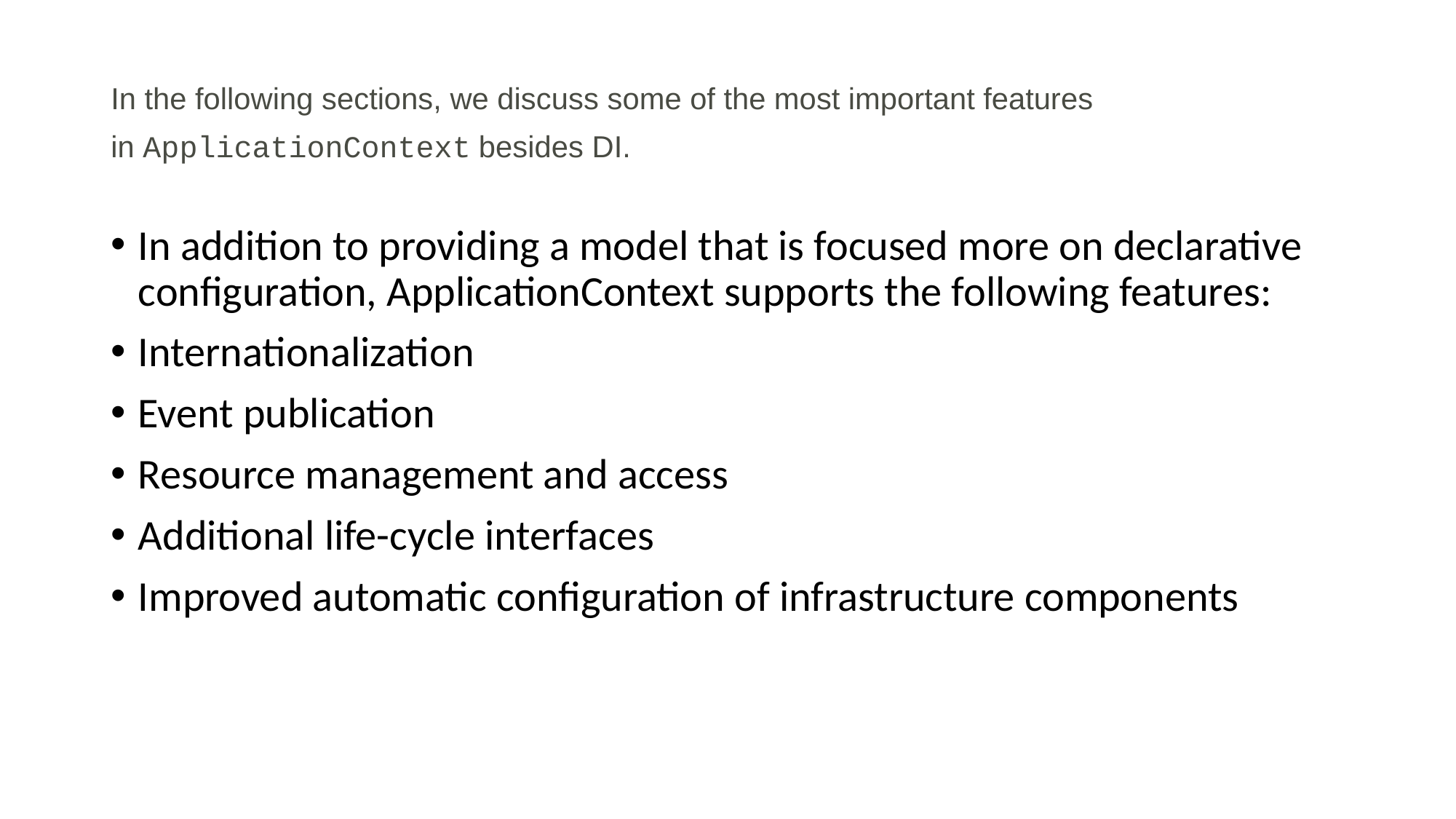

# In the following sections, we discuss some of the most important features in ApplicationContext besides DI.
In addition to providing a model that is focused more on declarative configuration, ApplicationContext supports the following features:
Internationalization
Event publication
Resource management and access
Additional life-cycle interfaces
Improved automatic configuration of infrastructure components